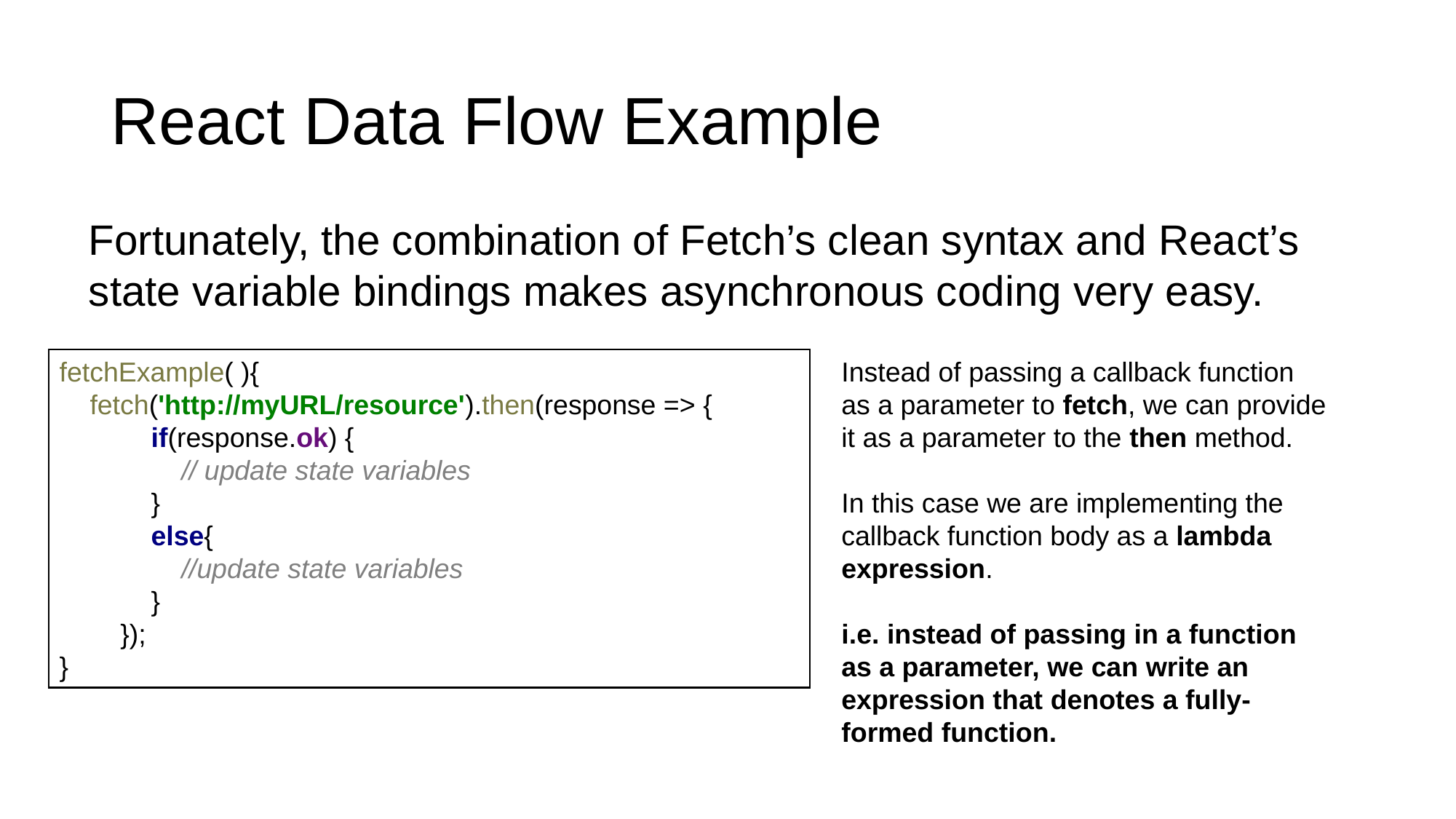

# React Data Flow Example
Fortunately, the combination of Fetch’s clean syntax and React’s state variable bindings makes asynchronous coding very easy.
fetchExample( ){
    fetch('http://myURL/resource').then(response => {
            if(response.ok) {
                // update state variables
            }
            else{
                //update state variables
            }
        });
}
Instead of passing a callback function as a parameter to fetch, we can provide it as a parameter to the then method.

In this case we are implementing the callback function body as a lambda expression.

i.e. instead of passing in a function as a parameter, we can write an expression that denotes a fully-formed function.